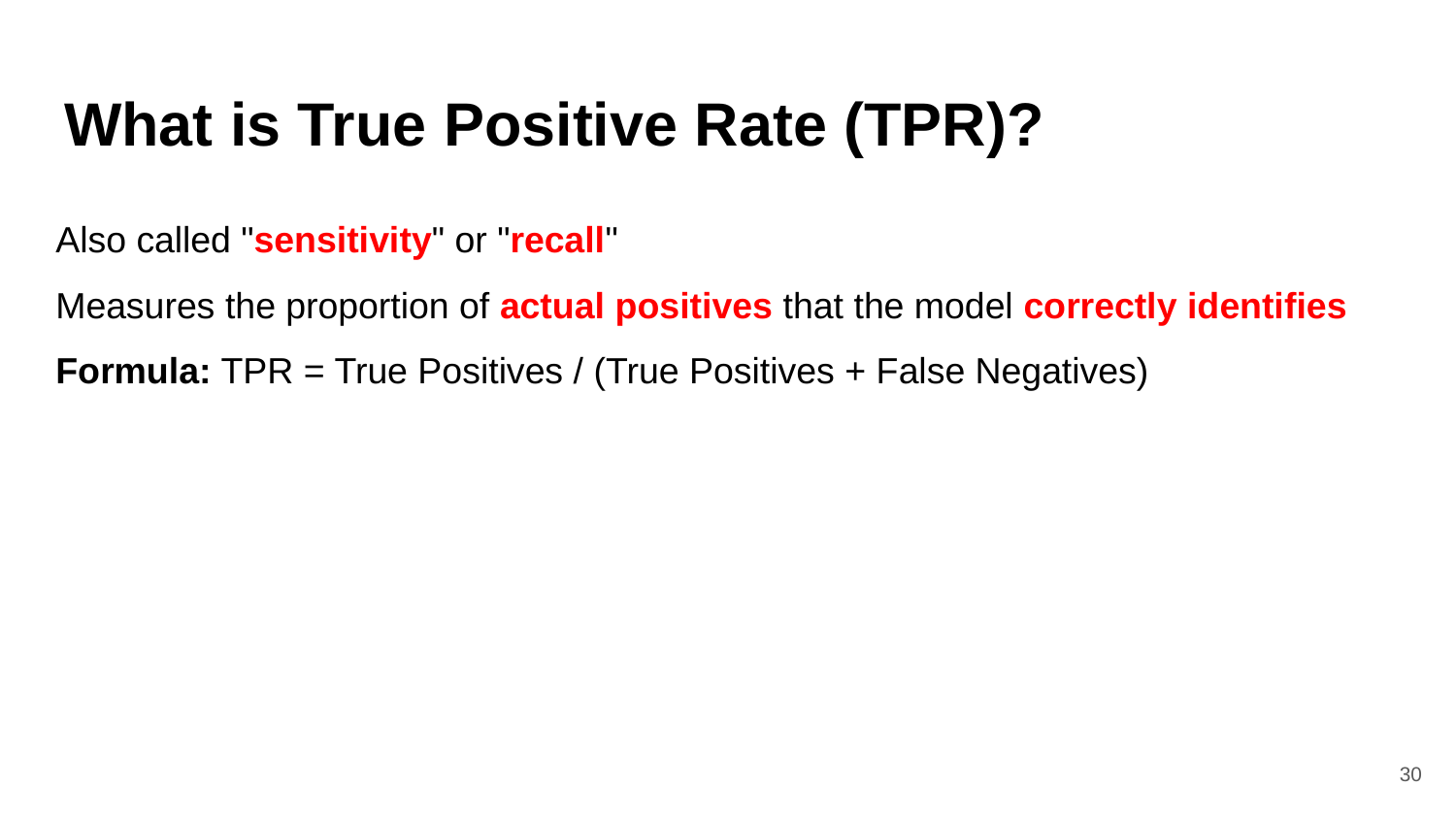

# What is True Positive Rate (TPR)?
Also called "sensitivity" or "recall"
Measures the proportion of actual positives that the model correctly identifies
Formula: TPR = True Positives / (True Positives + False Negatives)

30